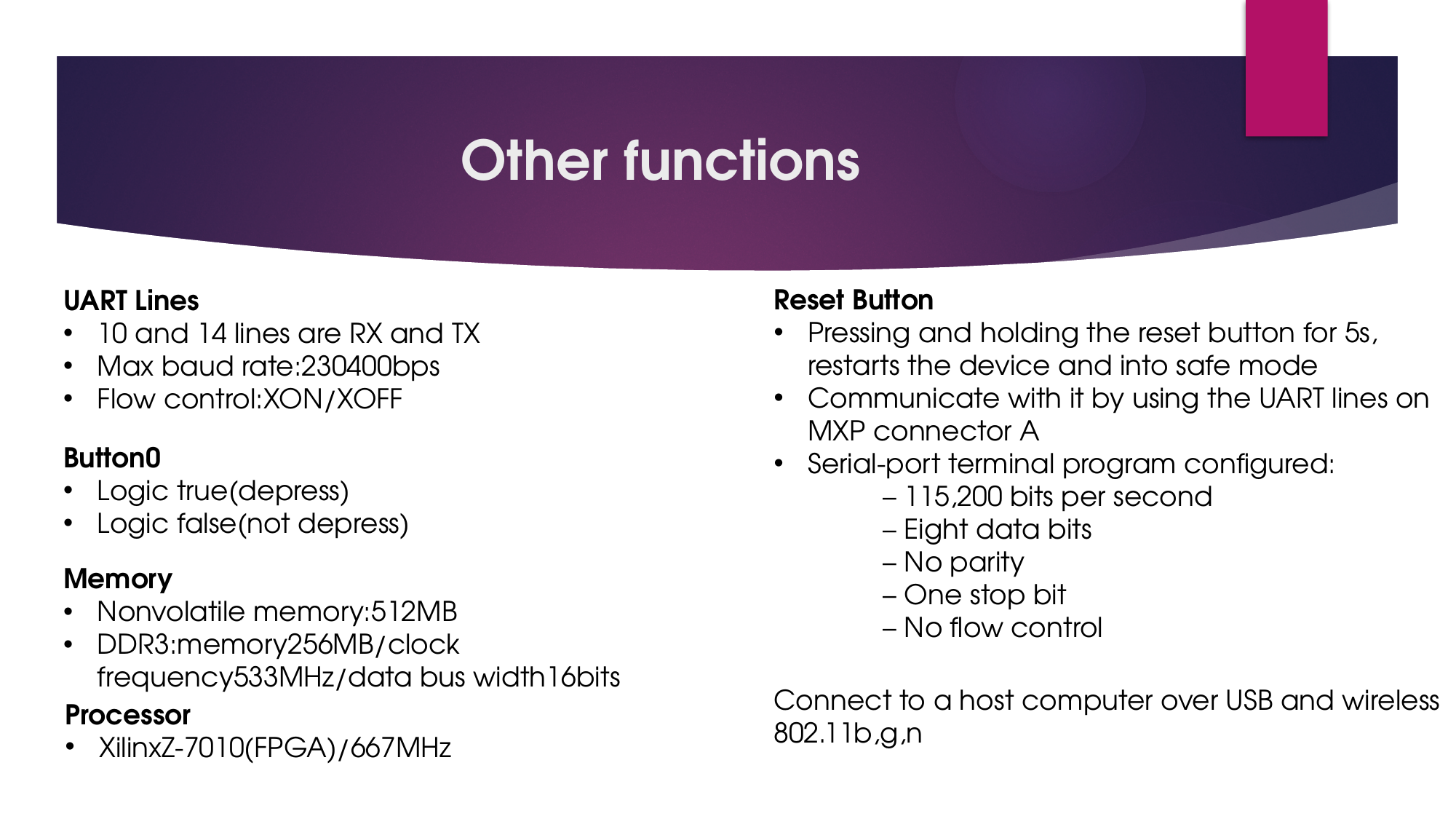

# Other functions
Reset Button
Pressing and holding the reset button for 5s, restarts the device and into safe mode
Communicate with it by using the UART lines on MXP connector A
Serial-port terminal program configured:
 	– 115,200 bits per second
 	– Eight data bits
 	– No parity
 	– One stop bit
 	– No flow control

UART Lines
10 and 14 lines are RX and TX
Max baud rate:230400bps
Flow control:XON/XOFF
Button0
Logic true(depress)
Logic false(not depress)
Memory
Nonvolatile memory:512MB
DDR3:memory256MB/clock frequency533MHz/data bus width16bits
Connect to a host computer over USB and wireless 802.11b,g,n
Processor
XilinxZ-7010(FPGA)/667MHz